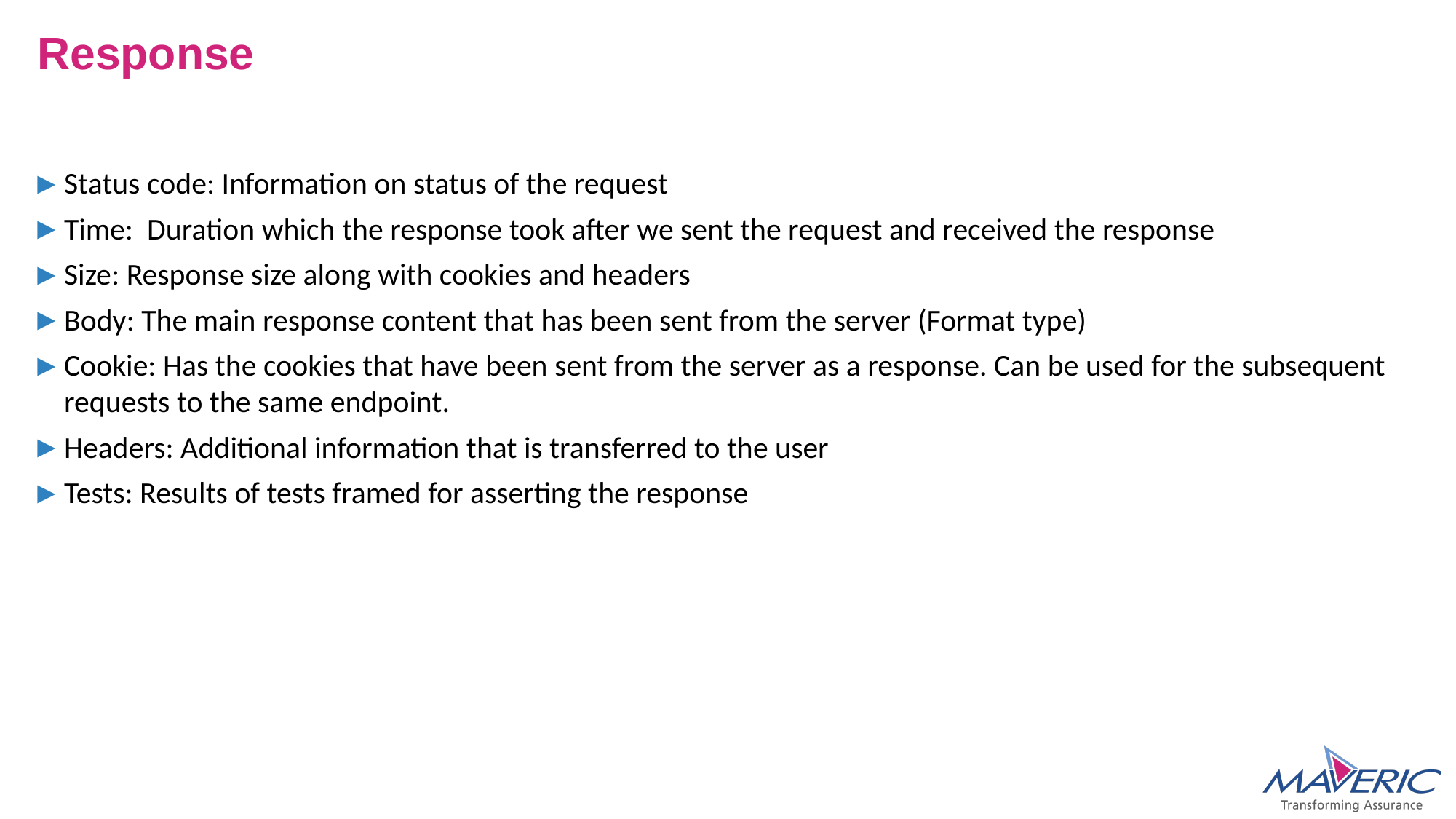

# Response
Status code: Information on status of the request
Time:  Duration which the response took after we sent the request and received the response
Size: Response size along with cookies and headers
Body: The main response content that has been sent from the server (Format type)
Cookie: Has the cookies that have been sent from the server as a response. Can be used for the subsequent requests to the same endpoint.
Headers: Additional information that is transferred to the user
Tests: Results of tests framed for asserting the response